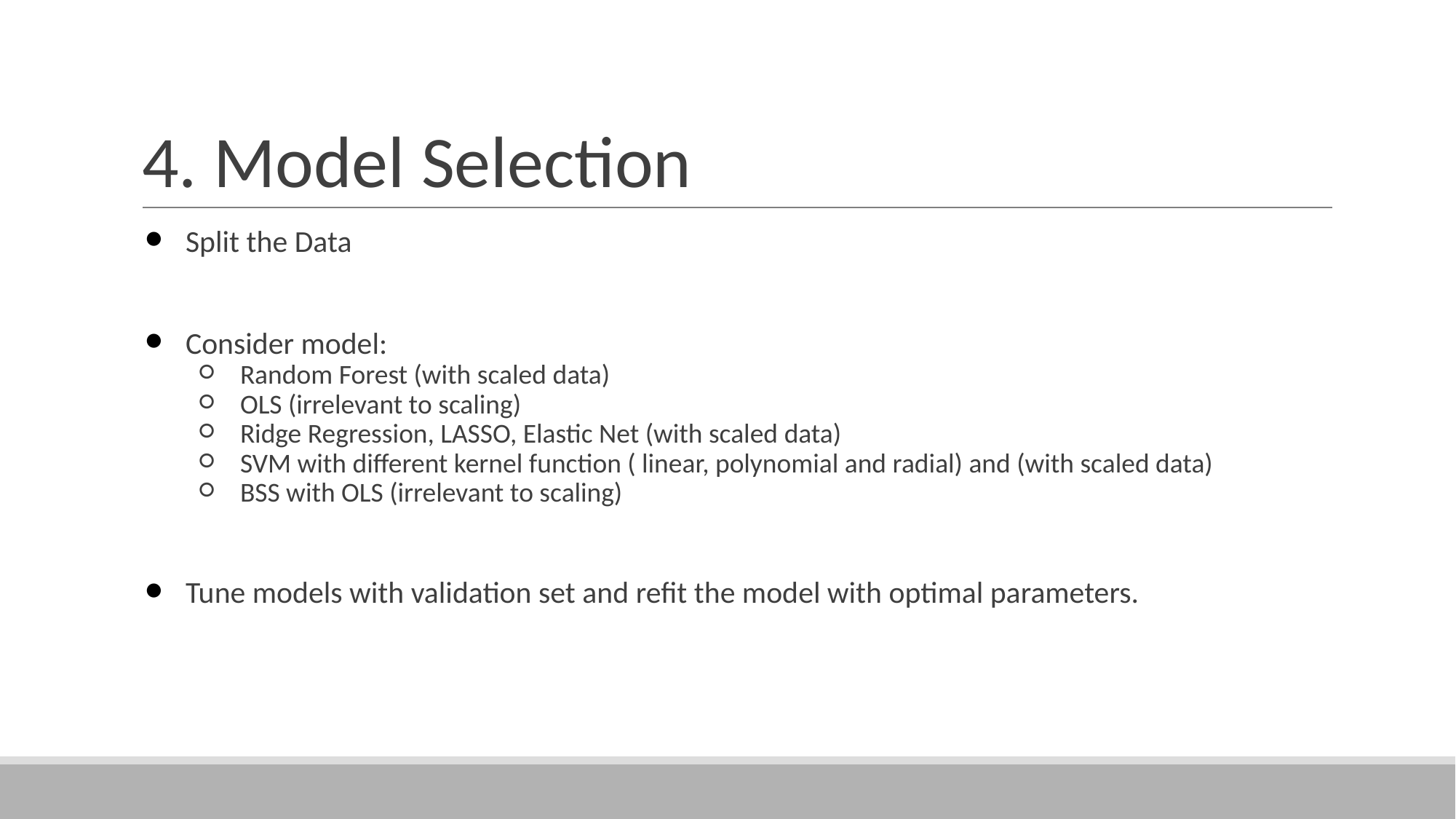

# 4. Model Selection
Split the Data

Consider model:
Random Forest (with scaled data)
OLS (irrelevant to scaling)
Ridge Regression, LASSO, Elastic Net (with scaled data)
SVM with different kernel function ( linear, polynomial and radial) and (with scaled data)
BSS with OLS (irrelevant to scaling)

Tune models with validation set and refit the model with optimal parameters.